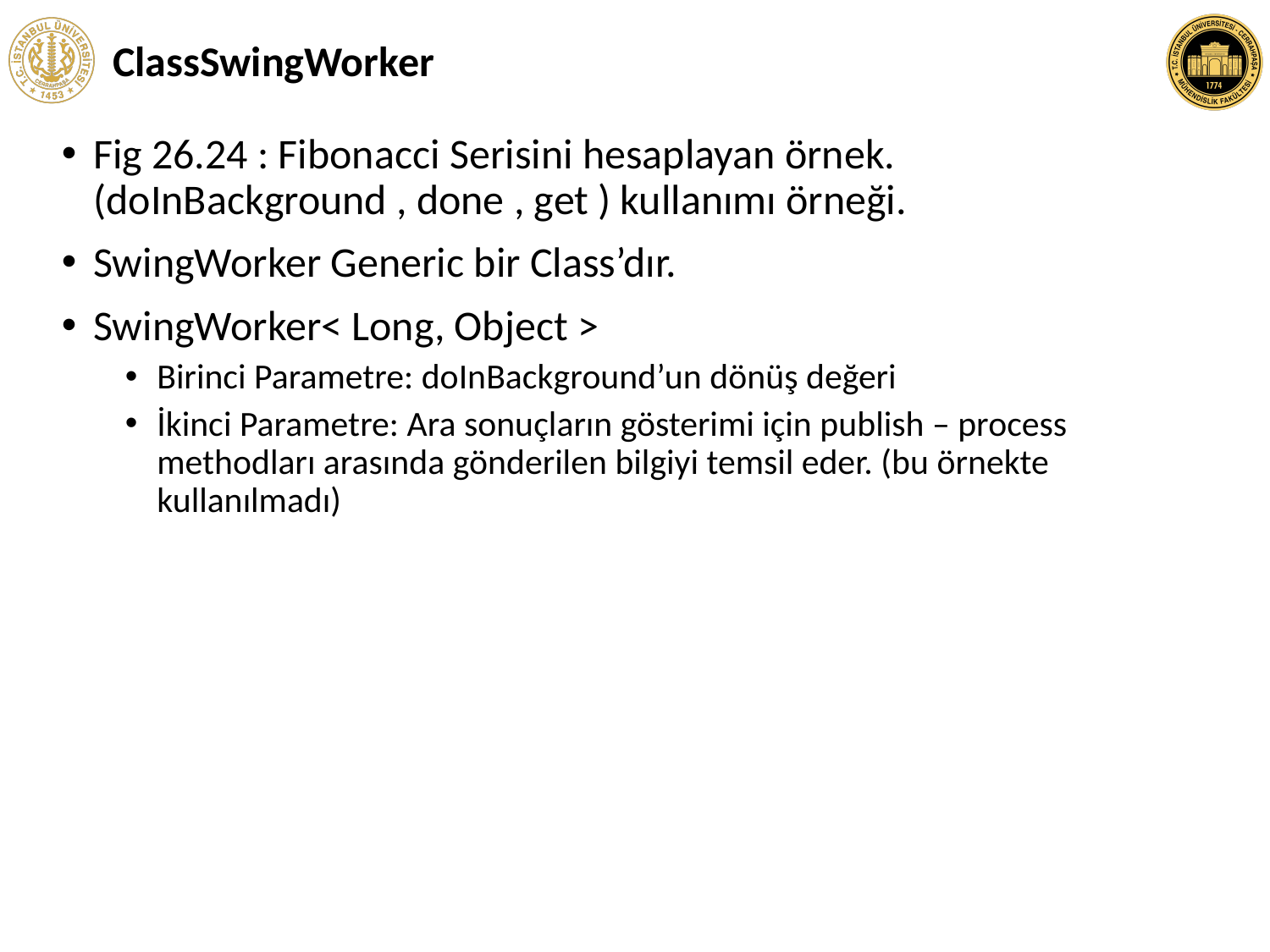

# ClassSwingWorker
Fig 26.24 : Fibonacci Serisini hesaplayan örnek. (doInBackground , done , get ) kullanımı örneği.
SwingWorker Generic bir Class’dır.
SwingWorker< Long, Object >
Birinci Parametre: doInBackground’un dönüş değeri
İkinci Parametre: Ara sonuçların gösterimi için publish – process methodları arasında gönderilen bilgiyi temsil eder. (bu örnekte kullanılmadı)